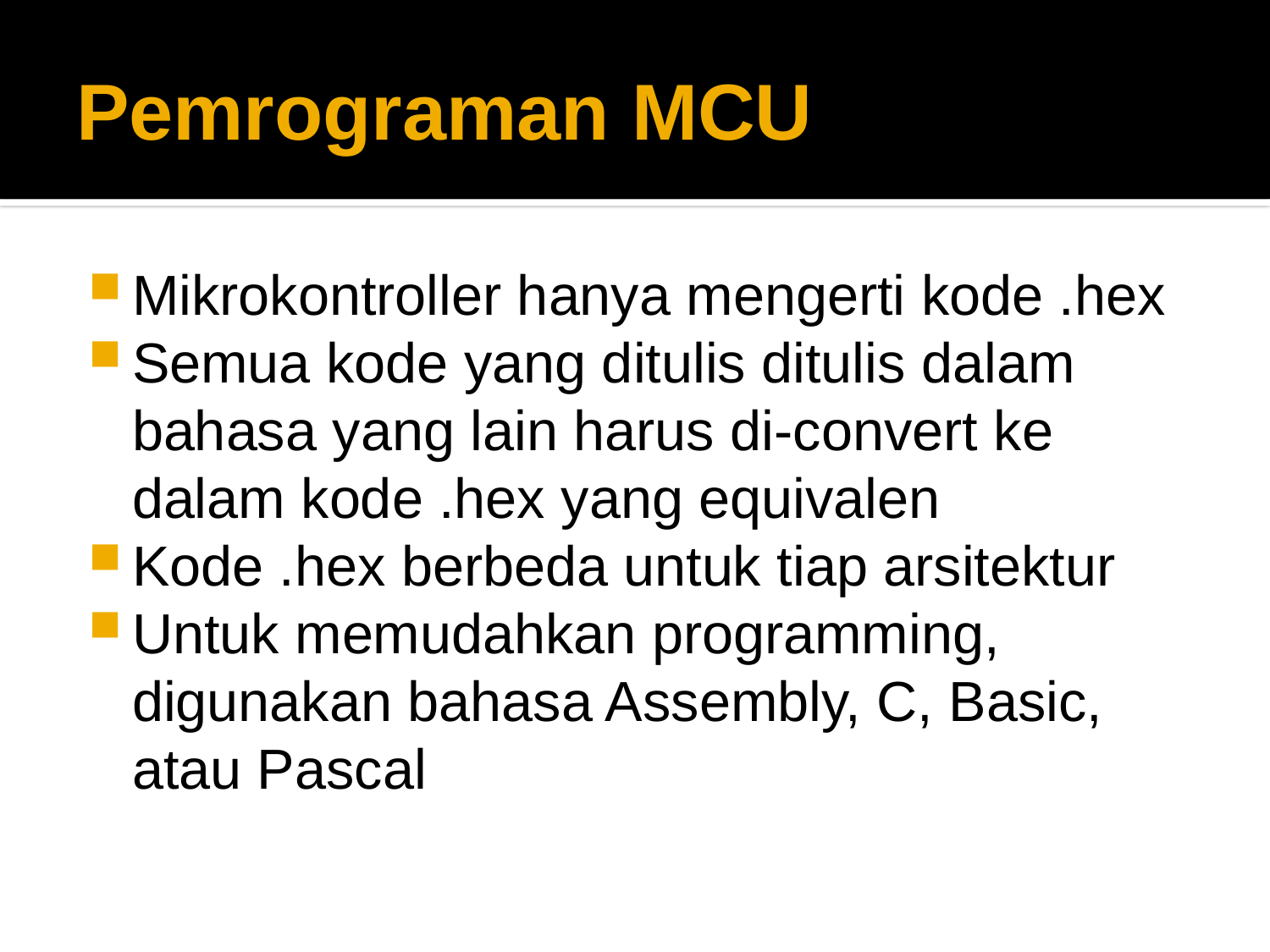

# Pemrograman MCU
Mikrokontroller hanya mengerti kode .hex
Semua kode yang ditulis ditulis dalam bahasa yang lain harus di-convert ke dalam kode .hex yang equivalen
Kode .hex berbeda untuk tiap arsitektur
Untuk memudahkan programming, digunakan bahasa Assembly, C, Basic, atau Pascal